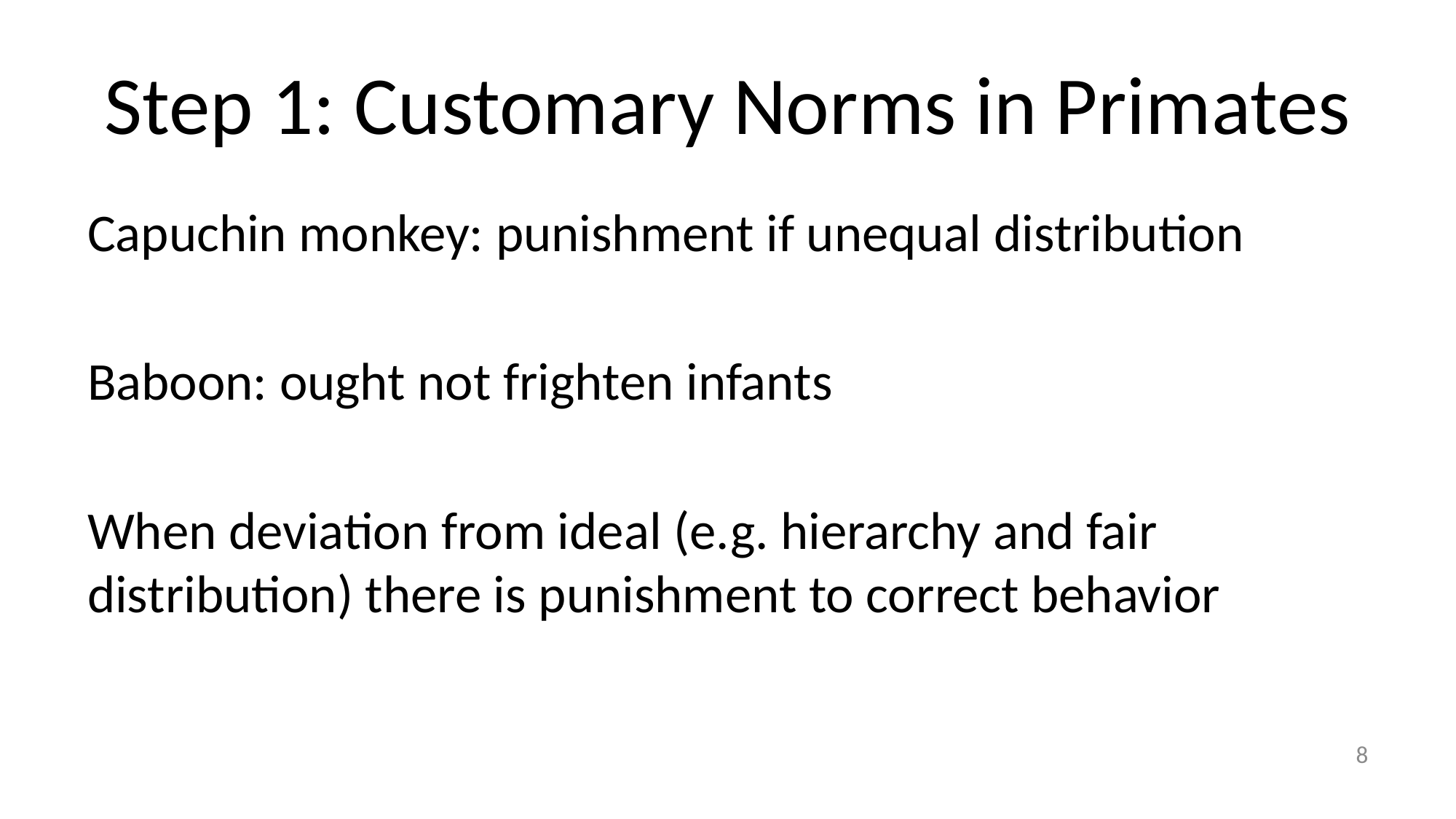

# Step 1: Customary Norms in Primates
Capuchin monkey: punishment if unequal distribution

Baboon: ought not frighten infants

When deviation from ideal (e.g. hierarchy and fair distribution) there is punishment to correct behavior

8